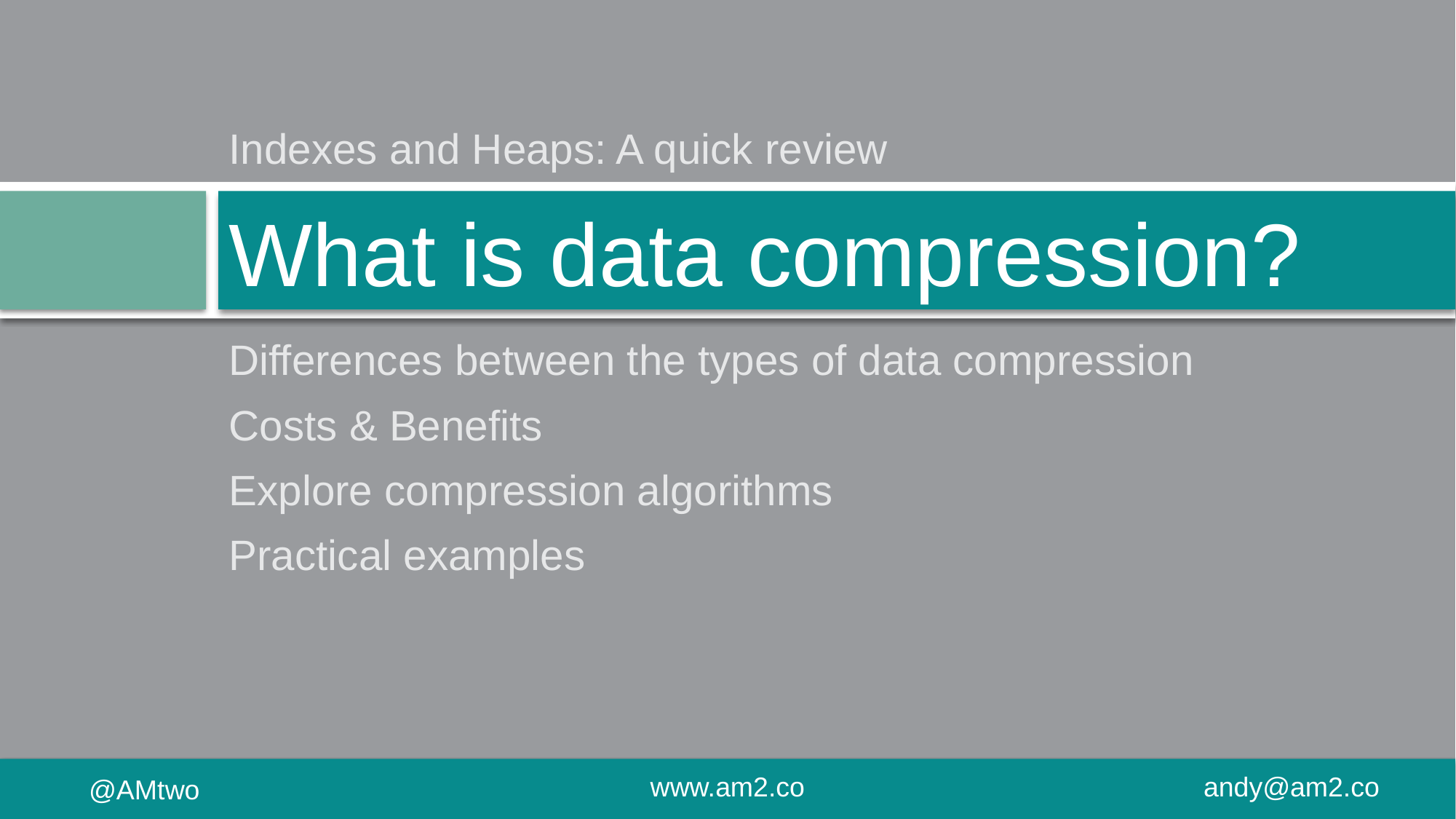

Indexes and Heaps: A quick review

# What is data compression?
Differences between the types of data compression
Costs & Benefits
Explore compression algorithms
Practical examples